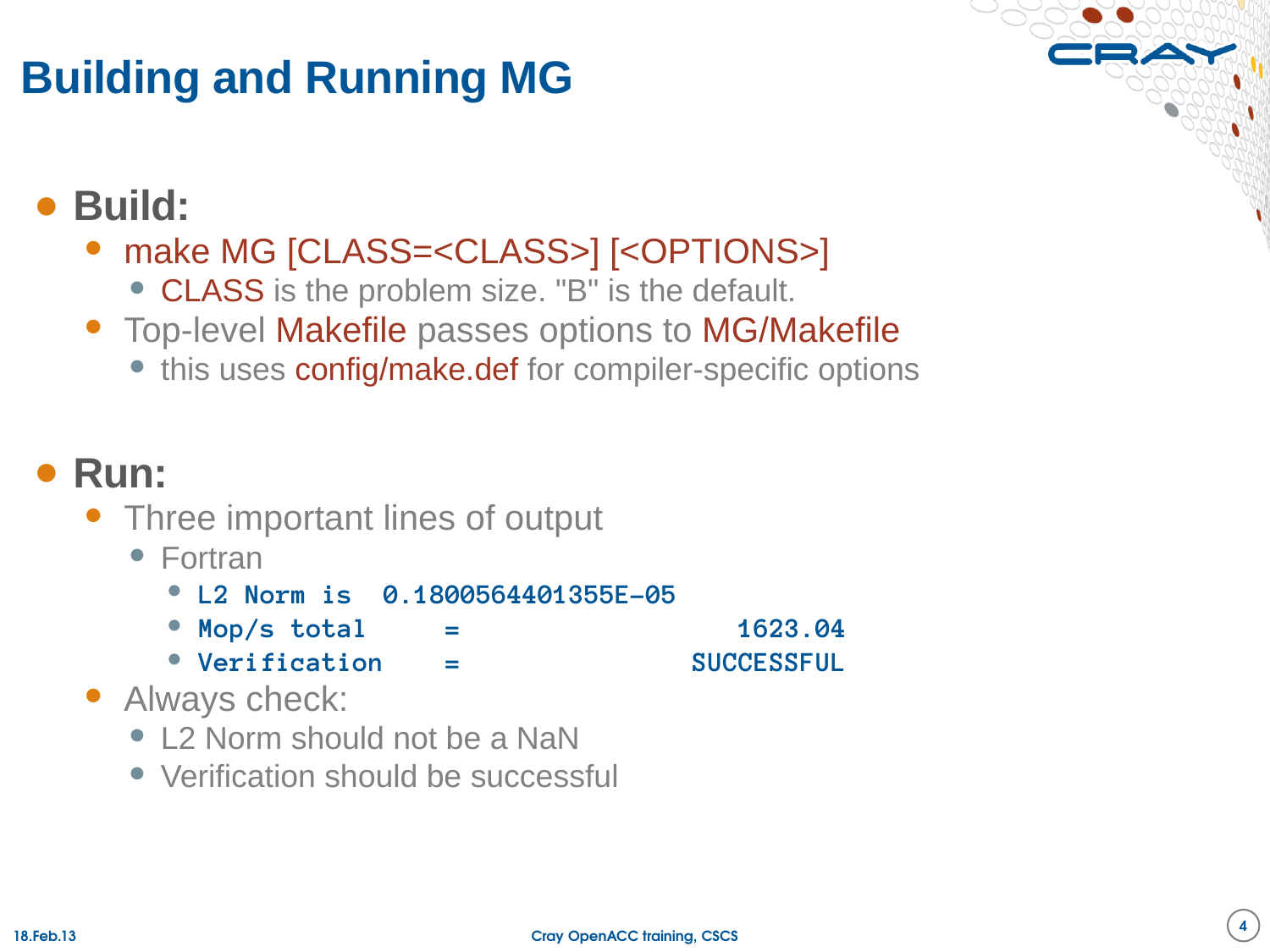

# Building and Running MG
Build:
make MG [CLASS=<CLASS>] [<OPTIONS>]
CLASS is the problem size. "B" is the default.
Top-level Makefile passes options to MG/Makefile
this uses config/make.def for compiler-specific options

Run:
Three important lines of output
Fortran
L2 Norm is  0.1800564401355E-05
Mop/s total     =                  1623.04
Verification    =               SUCCESSFUL
Always check:
L2 Norm should not be a NaN
Verification should be successful

4
18.Feb.13
Cray OpenACC training, CSCS